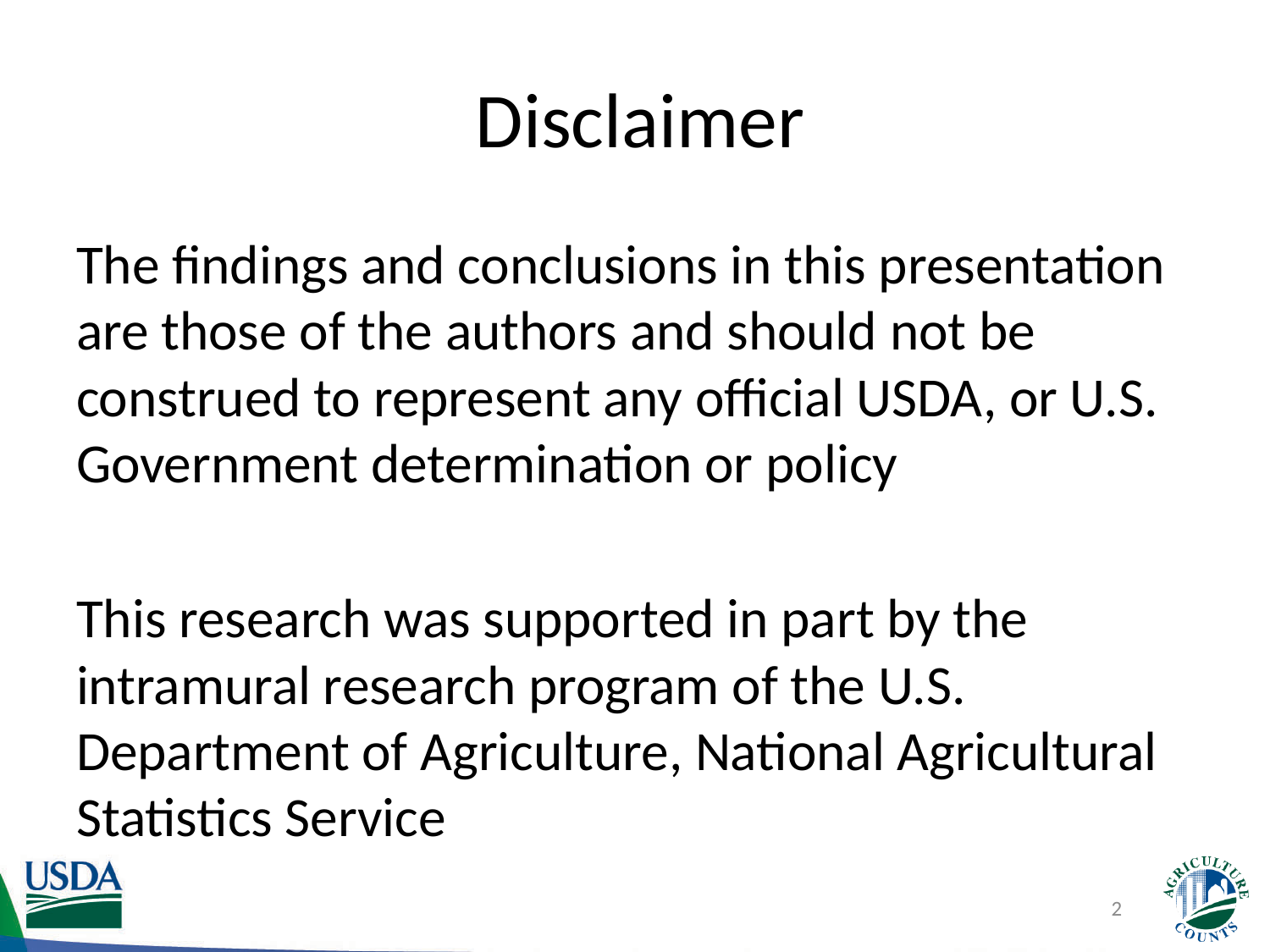

# Disclaimer
The findings and conclusions in this presentation are those of the authors and should not be construed to represent any official USDA, or U.S. Government determination or policy

This research was supported in part by the intramural research program of the U.S. Department of Agriculture, National Agricultural Statistics Service